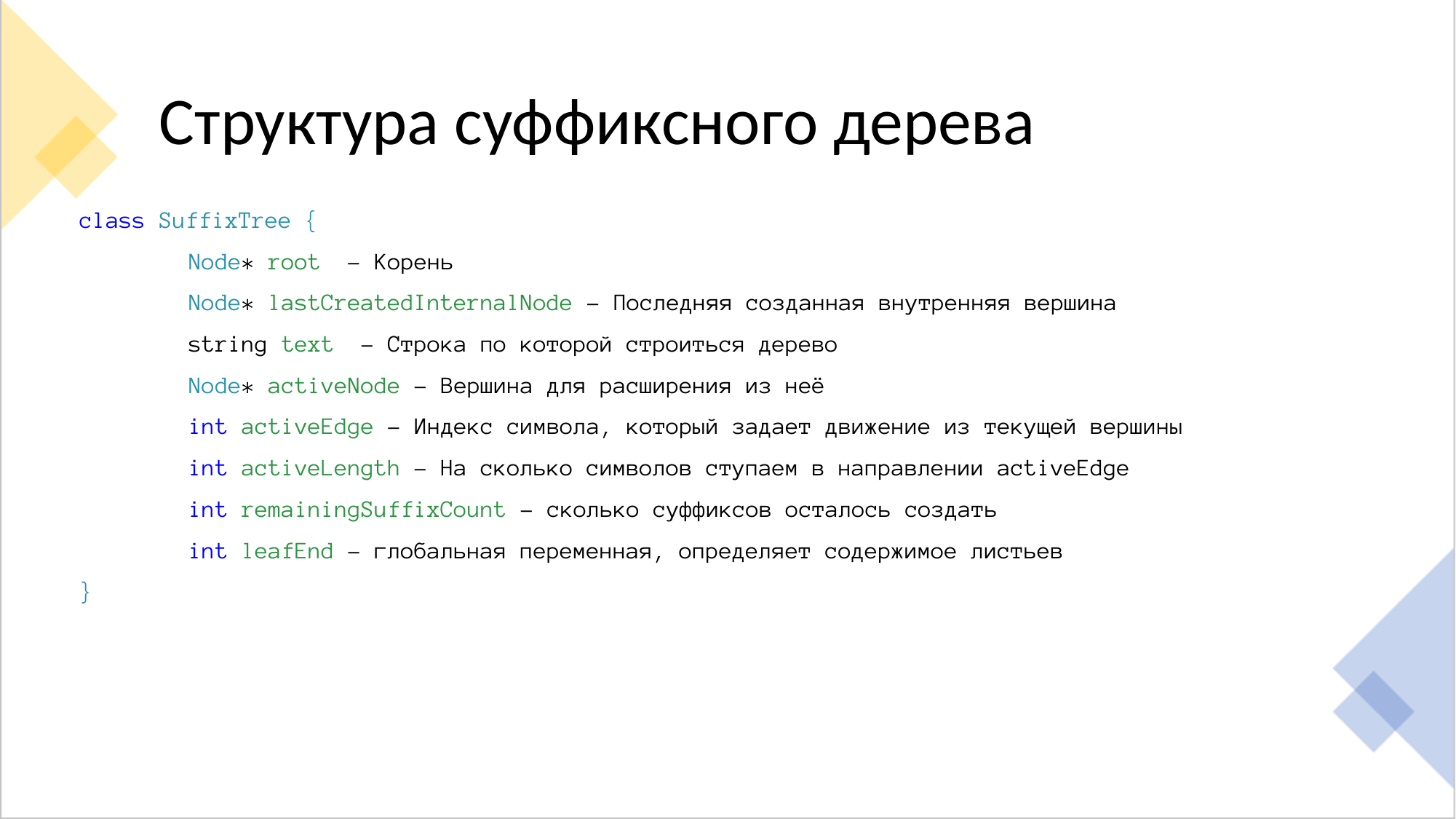

# Структура суффиксного дерева
class SuffixTree {
	Node* root  - Корень
	Node* lastCreatedInternalNode - Последняя созданная внутренняя вершина
	string text  - Строка по которой строиться дерево
    	Node* activeNode - Вершина для расширения из неё
    	int activeEdge - Индекс символа, который задает движение из текущей вершины
	int activeLength - На сколько символов ступаем в направлении activeEdge
    	int remainingSuffixCount - сколько суффиксов осталось создать
    	int leafEnd - глобальная переменная, определяет содержимое листьев
}